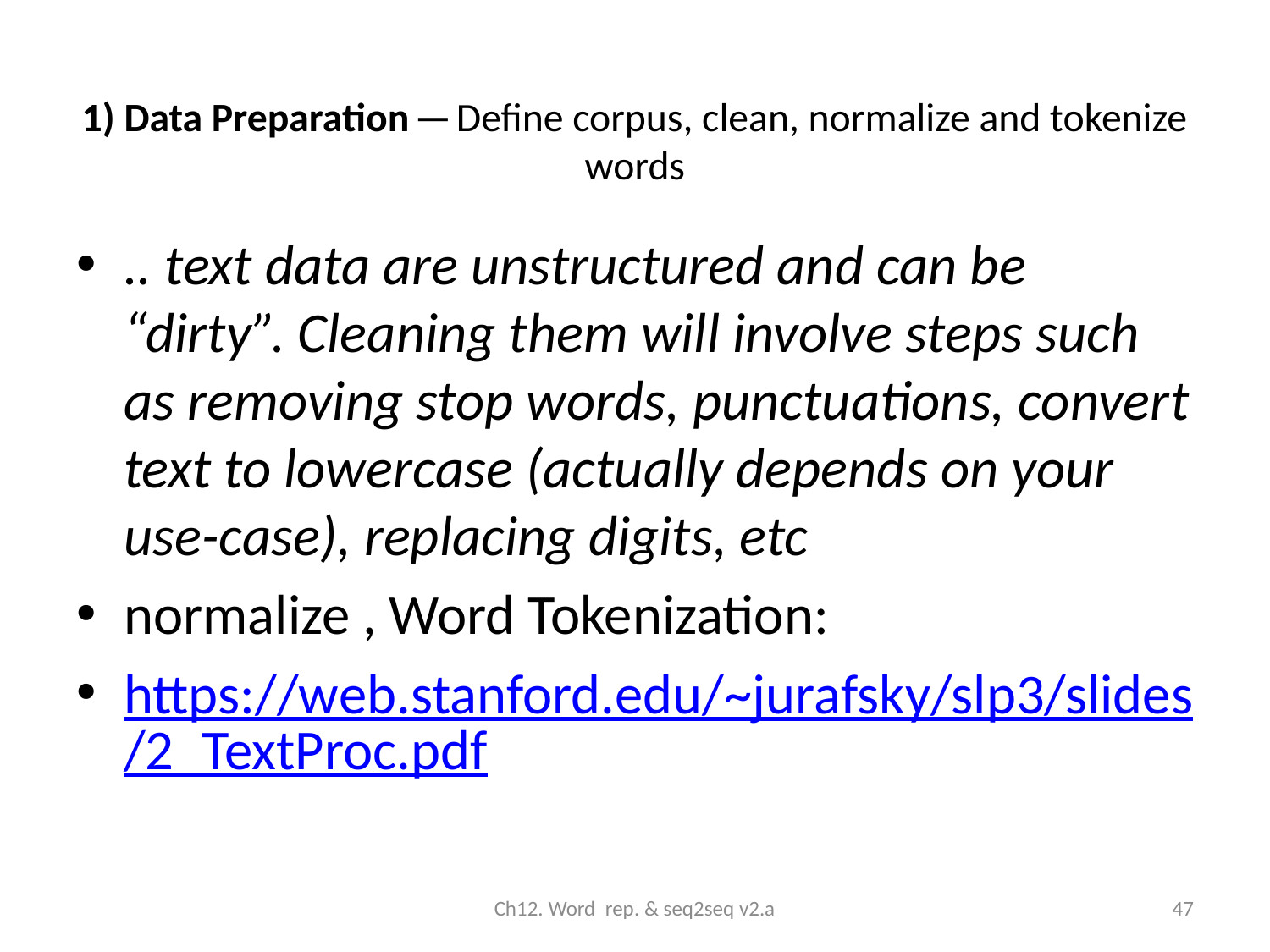

# 1) Data Preparation — Define corpus, clean, normalize and tokenize words
.. text data are unstructured and can be “dirty”. Cleaning them will involve steps such as removing stop words, punctuations, convert text to lowercase (actually depends on your use-case), replacing digits, etc
normalize , Word Tokenization:
https://web.stanford.edu/~jurafsky/slp3/slides/2_TextProc.pdf
Ch12. Word  rep. & seq2seq v2.a
47